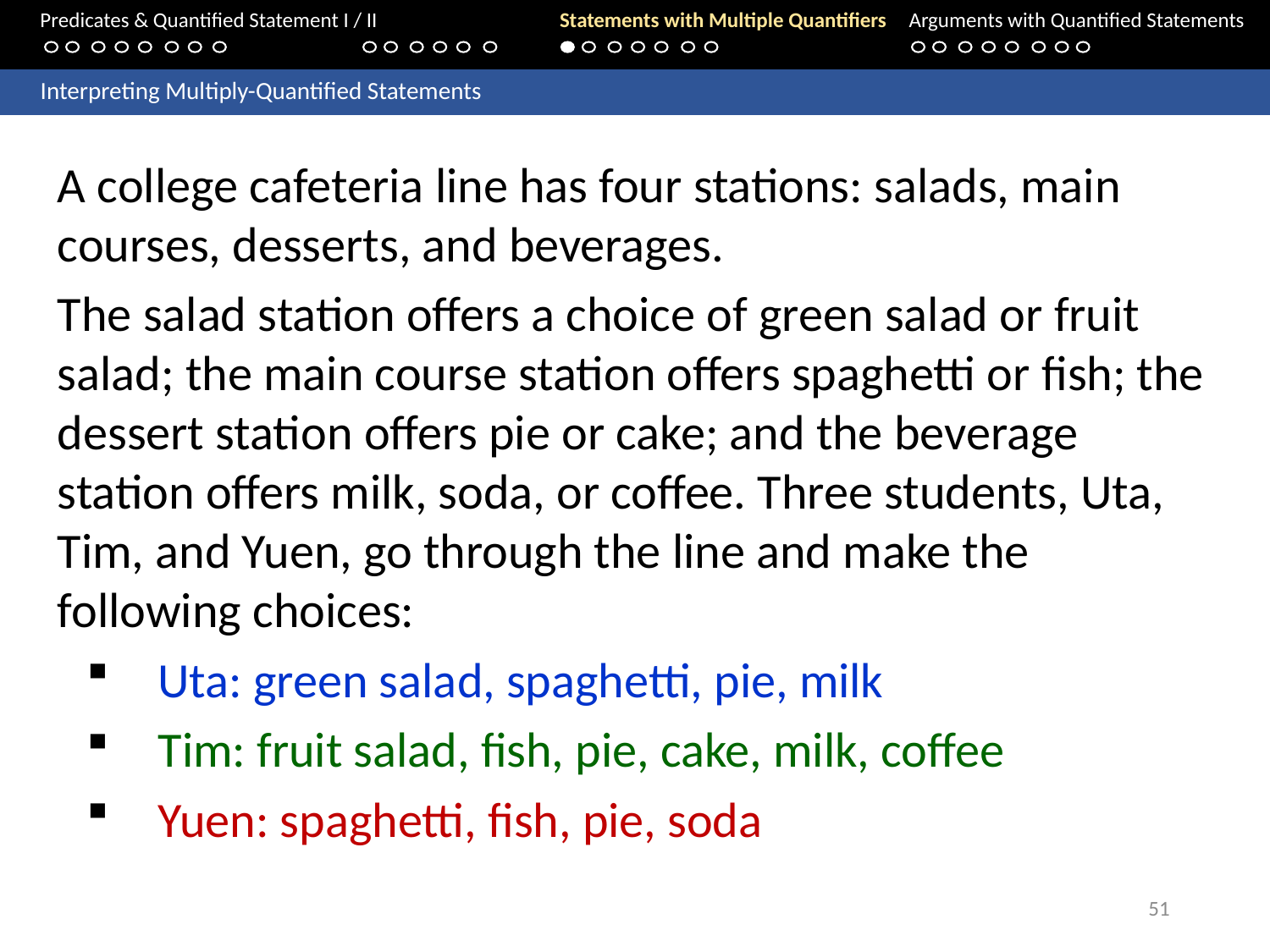

Predicates & Quantified Statement I / II	Statements with Multiple Quantifiers	Arguments with Quantified Statements

	Interpreting Multiply-Quantified Statements
A college cafeteria line has four stations: salads, main courses, desserts, and beverages.
The salad station offers a choice of green salad or fruit salad; the main course station offers spaghetti or fish; the dessert station offers pie or cake; and the beverage station offers milk, soda, or coffee. Three students, Uta, Tim, and Yuen, go through the line and make the following choices:
Uta: green salad, spaghetti, pie, milk
Tim: fruit salad, fish, pie, cake, milk, coffee
Yuen: spaghetti, fish, pie, soda
51